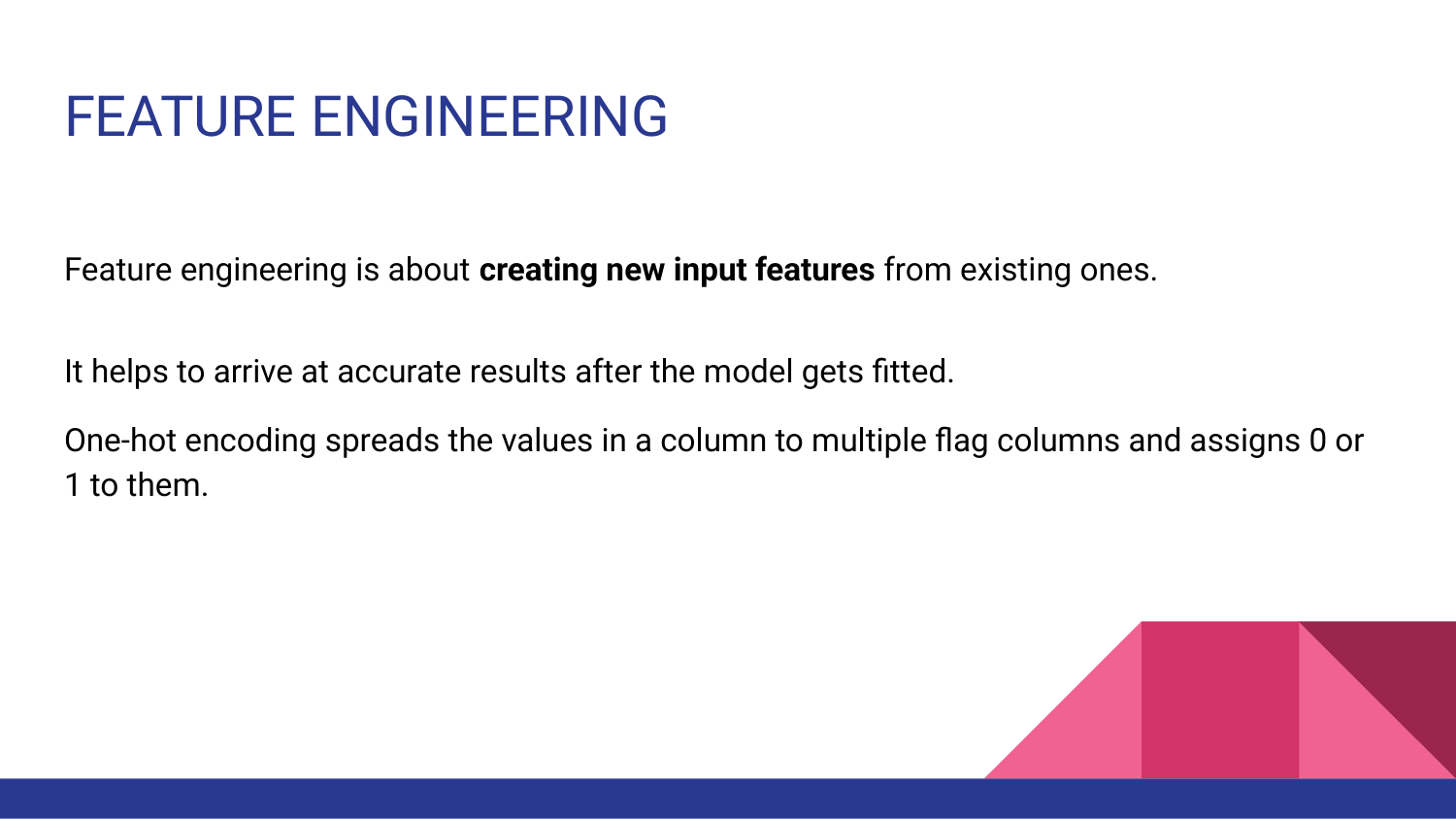

# FEATURE ENGINEERING
Feature engineering is about creating new input features from existing ones.
It helps to arrive at accurate results after the model gets fitted.
One-hot encoding spreads the values in a column to multiple flag columns and assigns 0 or 1 to them.